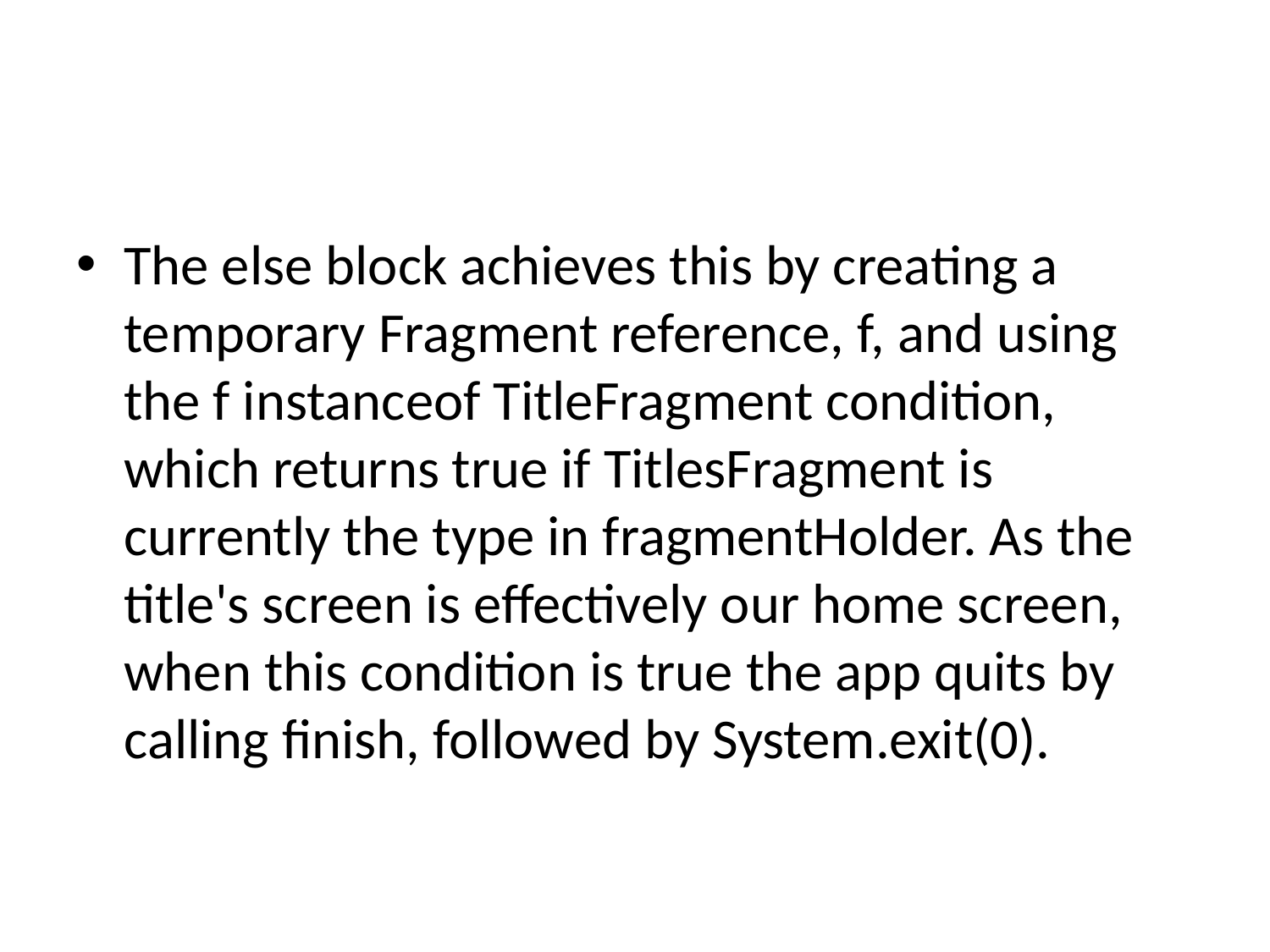

#
The else block achieves this by creating a temporary Fragment reference, f, and using the f instanceof TitleFragment condition, which returns true if TitlesFragment is currently the type in fragmentHolder. As the title's screen is effectively our home screen, when this condition is true the app quits by calling finish, followed by System.exit(0).